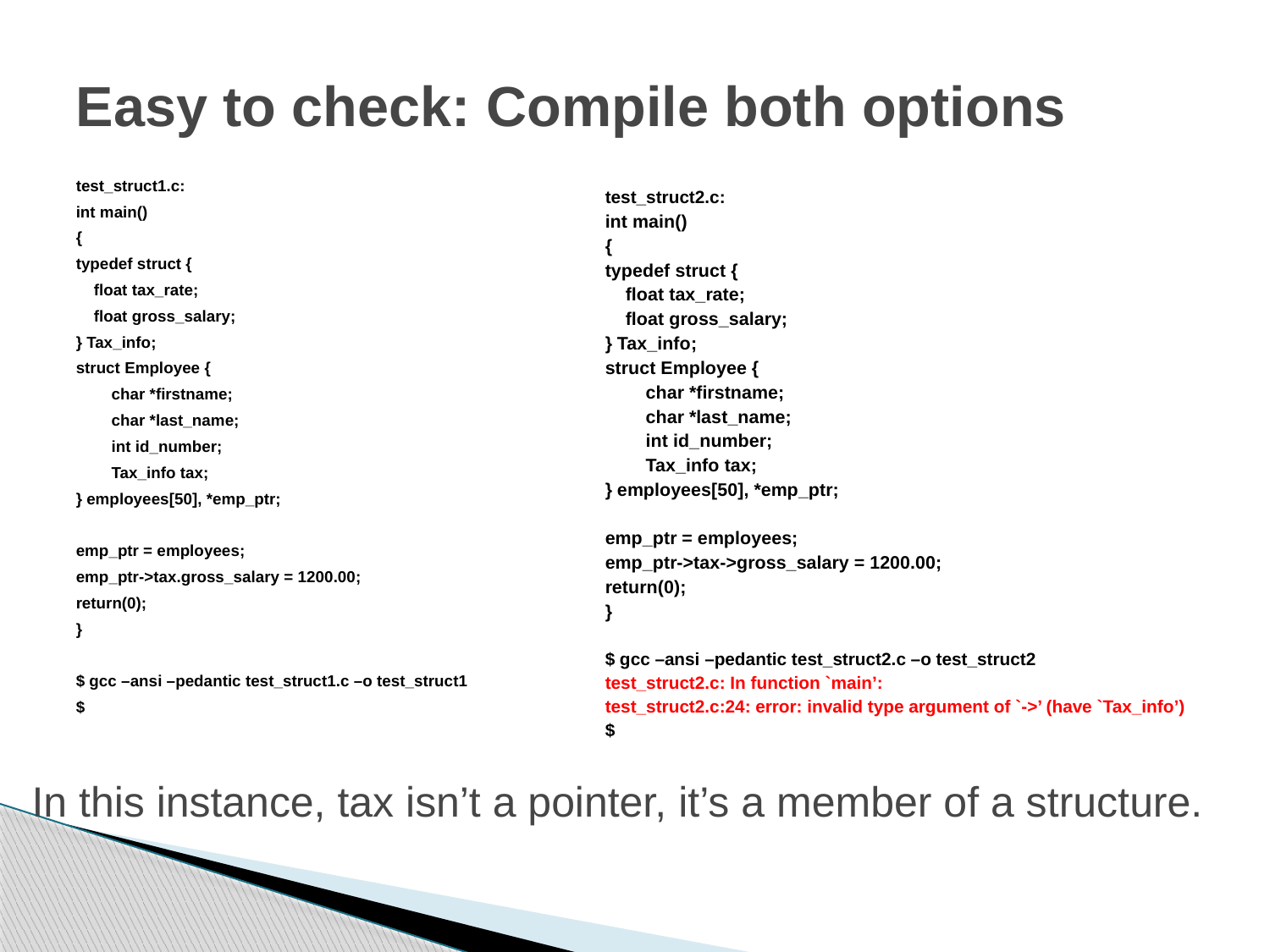

# Easy to check: Compile both options
test_struct1.c:
int main()
{
typedef struct {
    float tax_rate;
    float gross_salary;
} Tax_info;
struct Employee {
        char *firstname;
        char *last_name;
        int id_number;
        Tax_info tax;
} employees[50], *emp_ptr;

emp_ptr = employees;
emp_ptr->tax.gross_salary = 1200.00;
return(0);
}

$ gcc –ansi –pedantic test_struct1.c –o test_struct1
$
test_struct2.c:
int main()
{
typedef struct {
    float tax_rate;
    float gross_salary;
} Tax_info;
struct Employee {
        char *firstname;
        char *last_name;
        int id_number;
        Tax_info tax;
} employees[50], *emp_ptr;

emp_ptr = employees;
emp_ptr->tax->gross_salary = 1200.00;
return(0);
}

$ gcc –ansi –pedantic test_struct2.c –o test_struct2
test_struct2.c: In function `main’:
test_struct2.c:24: error: invalid type argument of `->’ (have `Tax_info’)
$

In this instance, tax isn’t a pointer, it’s a member of a structure.